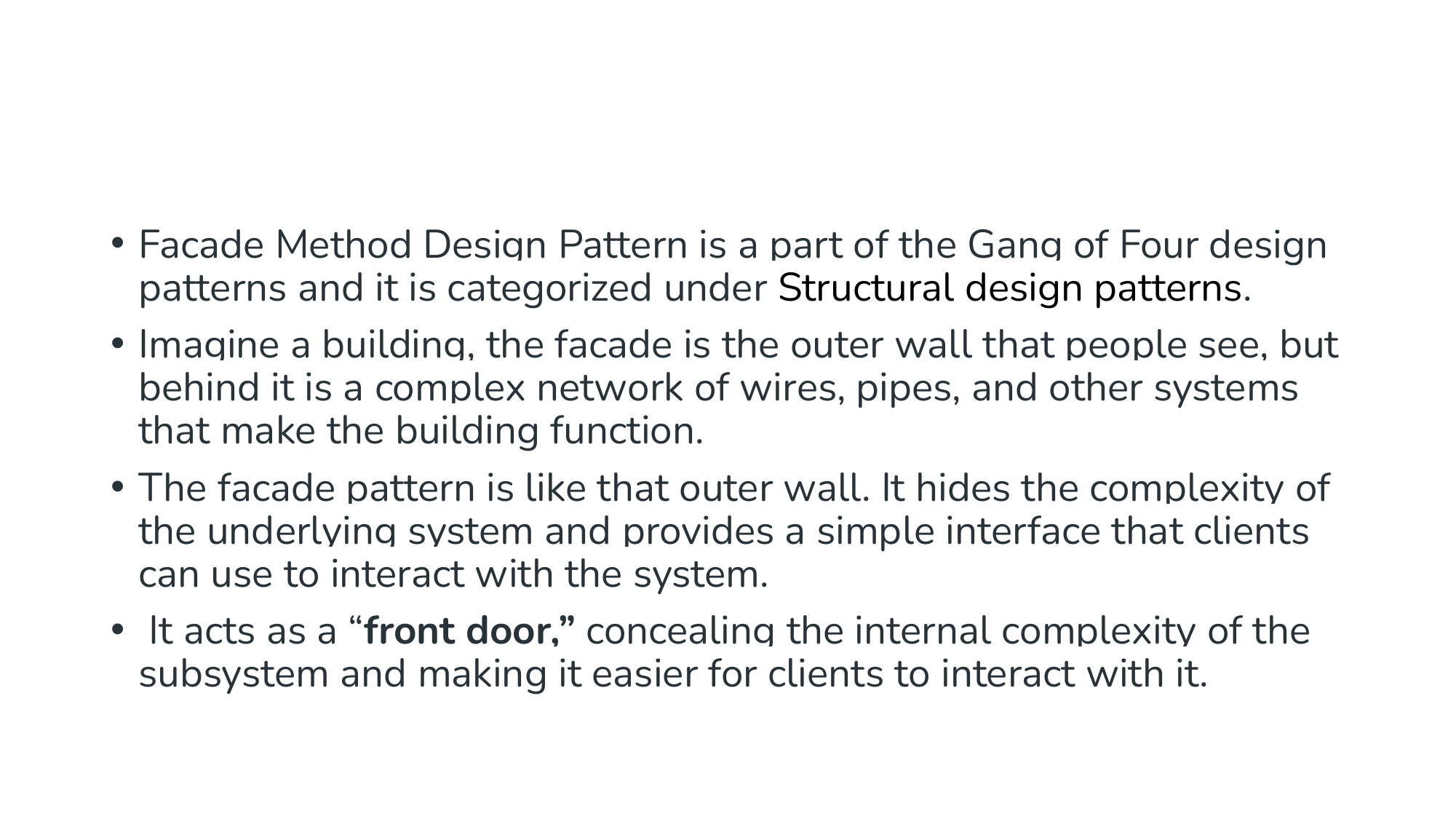

#
Facade Method Design Pattern is a part of the Gang of Four design patterns and it is categorized under Structural design patterns.
Imagine a building, the facade is the outer wall that people see, but behind it is a complex network of wires, pipes, and other systems that make the building function.
The facade pattern is like that outer wall. It hides the complexity of the underlying system and provides a simple interface that clients can use to interact with the system.
 It acts as a “front door,” concealing the internal complexity of the subsystem and making it easier for clients to interact with it.